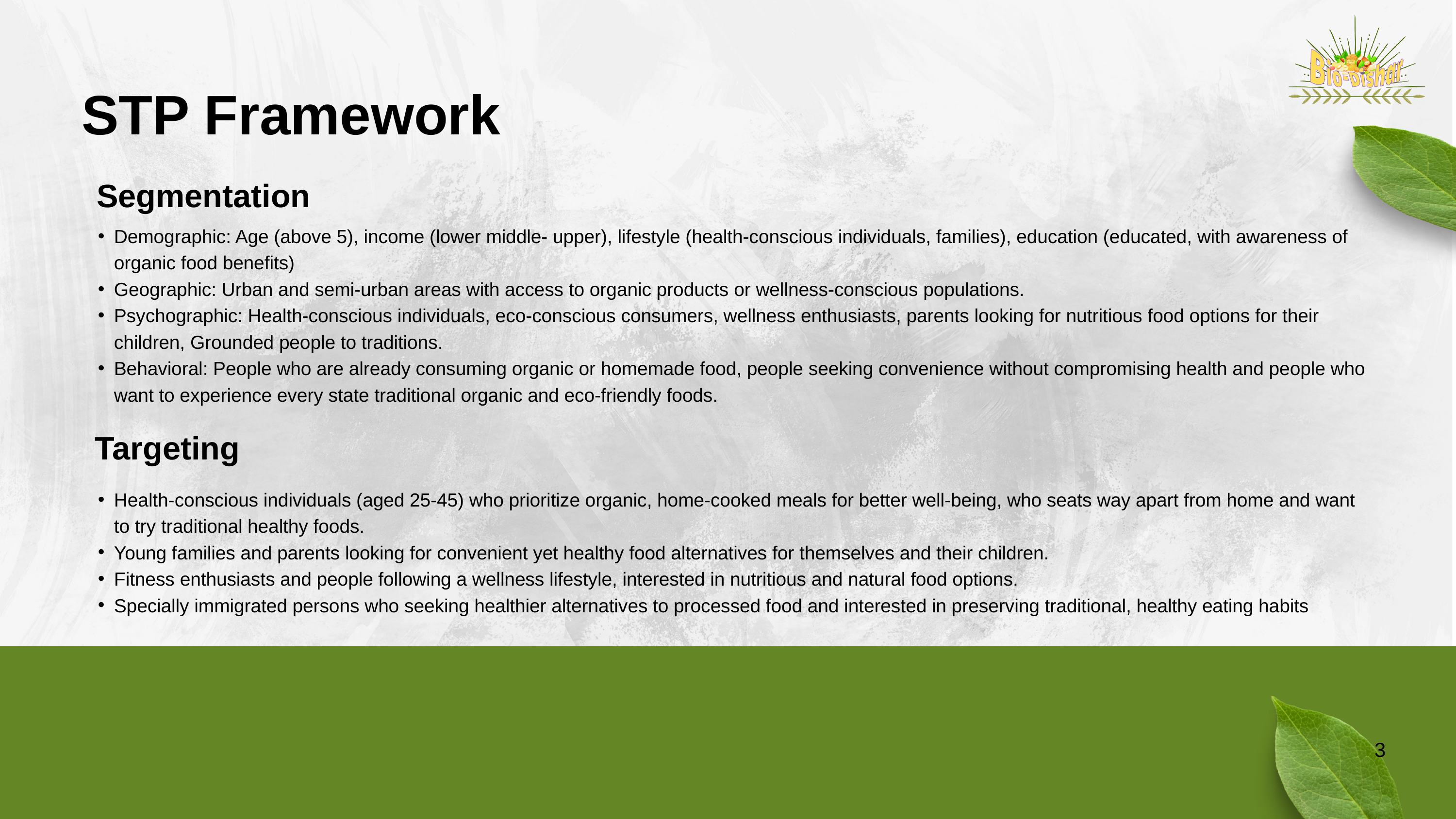

STP Framework
Segmentation
Demographic: Age (above 5), income (lower middle- upper), lifestyle (health-conscious individuals, families), education (educated, with awareness of organic food benefits)
Geographic: Urban and semi-urban areas with access to organic products or wellness-conscious populations.
Psychographic: Health-conscious individuals, eco-conscious consumers, wellness enthusiasts, parents looking for nutritious food options for their children, Grounded people to traditions.
Behavioral: People who are already consuming organic or homemade food, people seeking convenience without compromising health and people who want to experience every state traditional organic and eco-friendly foods.
Targeting
Health-conscious individuals (aged 25-45) who prioritize organic, home-cooked meals for better well-being, who seats way apart from home and want to try traditional healthy foods.
Young families and parents looking for convenient yet healthy food alternatives for themselves and their children.
Fitness enthusiasts and people following a wellness lifestyle, interested in nutritious and natural food options.
Specially immigrated persons who seeking healthier alternatives to processed food and interested in preserving traditional, healthy eating habits

3